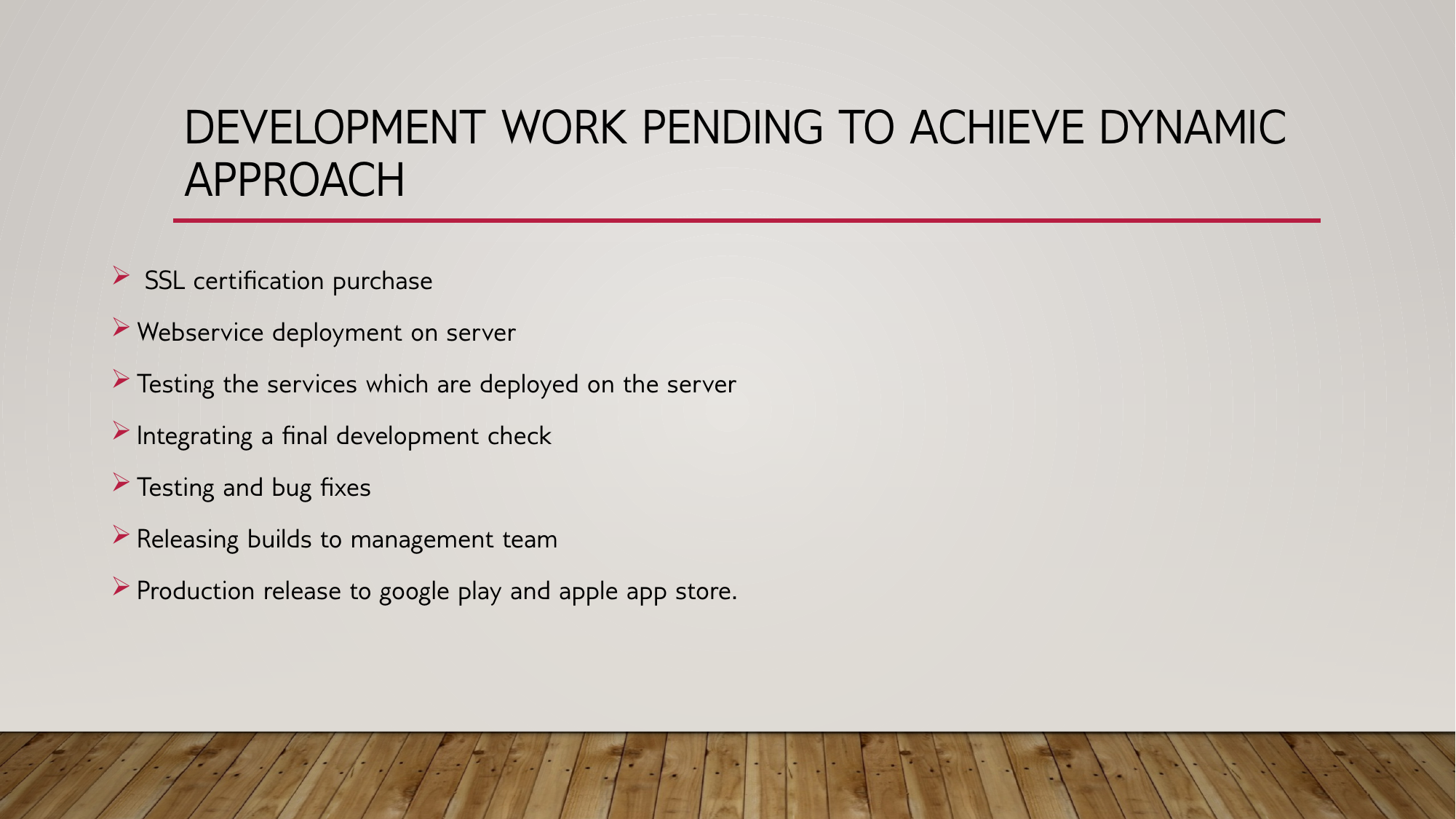

# Development work pending to achieve dynamic approach
 SSL certification purchase
Webservice deployment on server
Testing the services which are deployed on the server
Integrating a final development check
Testing and bug fixes
Releasing builds to management team
Production release to google play and apple app store.